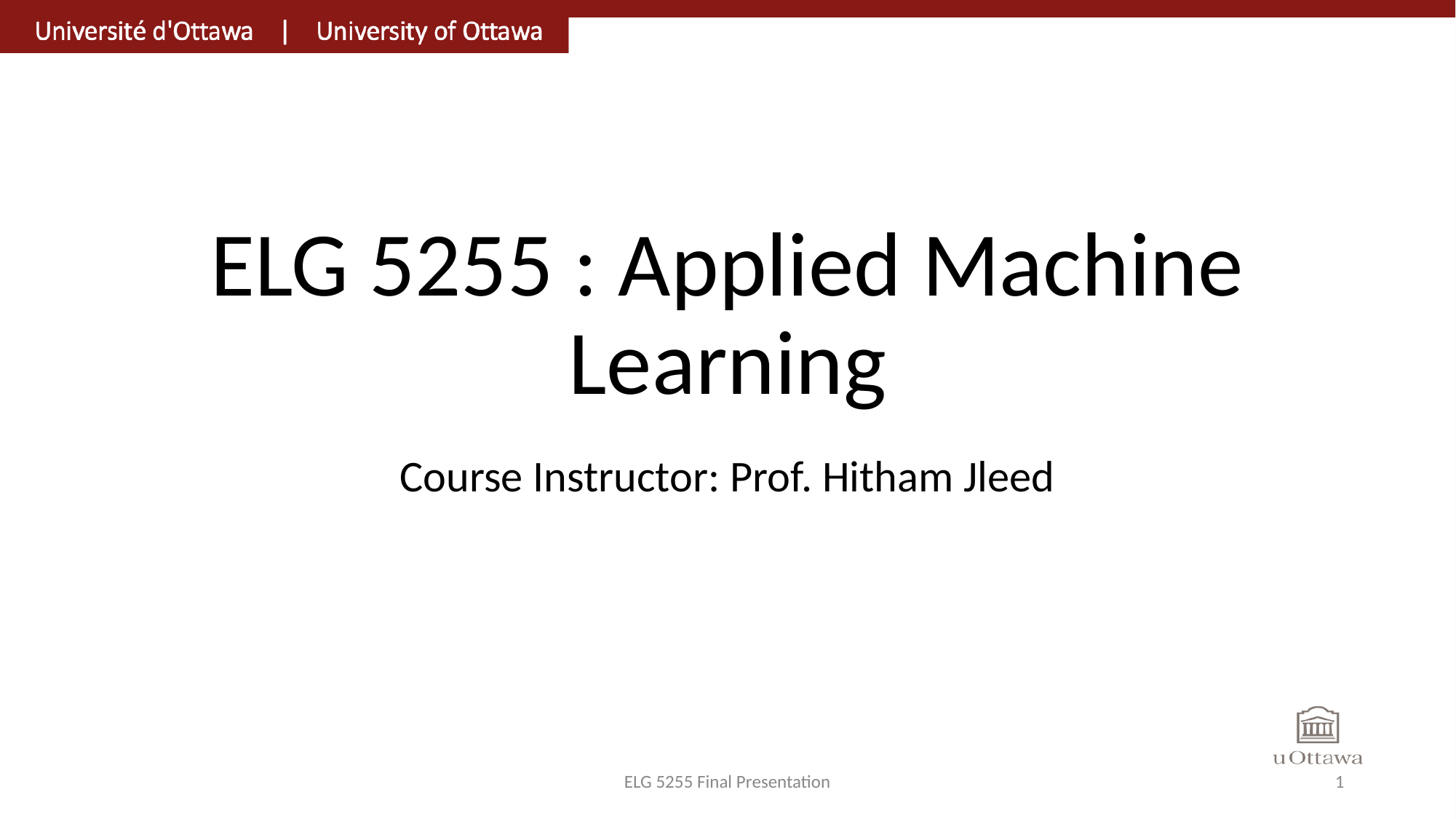

# ELG 5255 : Applied Machine Learning
Course Instructor: Prof. Hitham Jleed

ELG 5255 Final Presentation
1